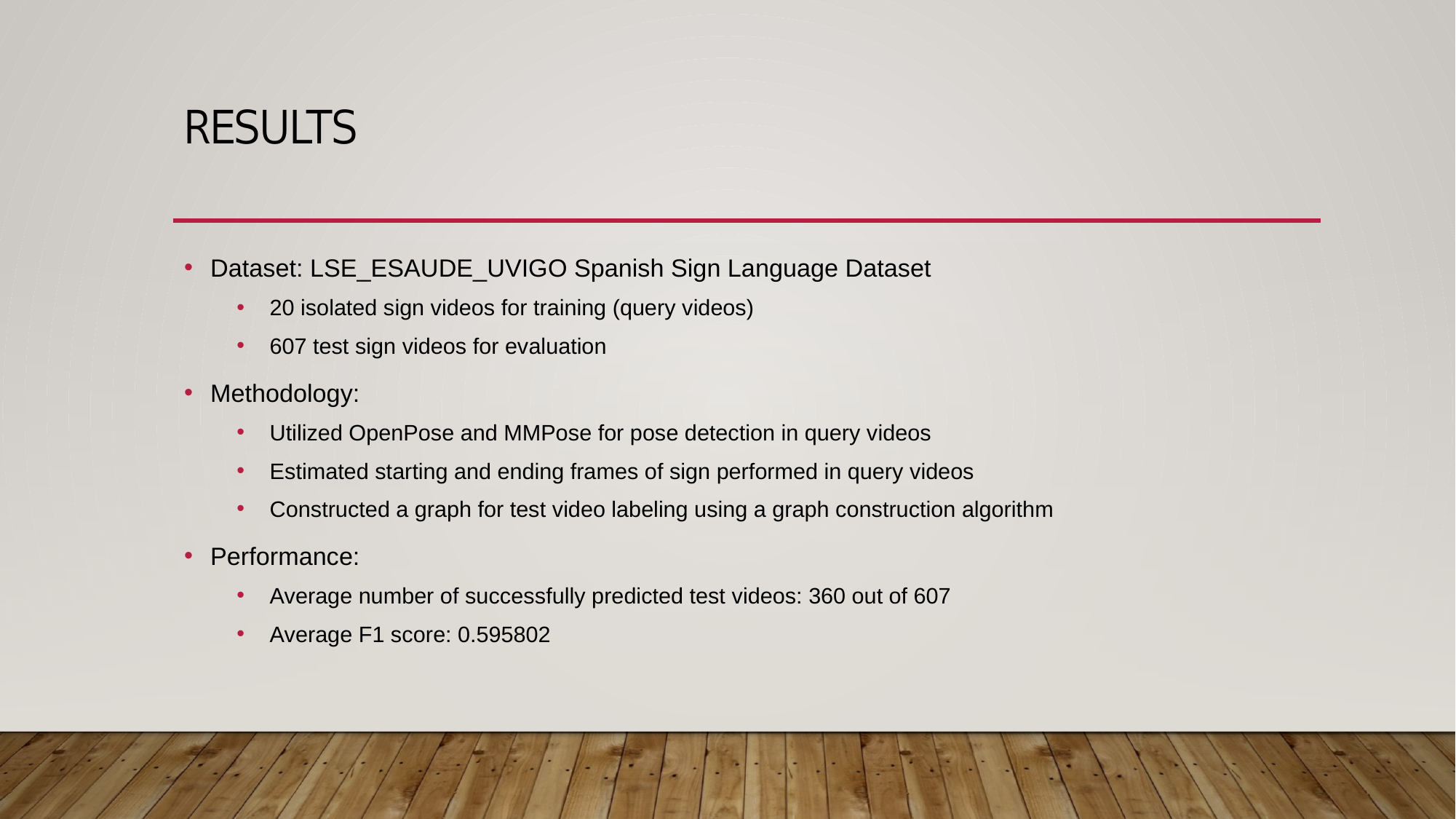

# RESULTS
Dataset: LSE_ESAUDE_UVIGO Spanish Sign Language Dataset
20 isolated sign videos for training (query videos)
607 test sign videos for evaluation
Methodology:
Utilized OpenPose and MMPose for pose detection in query videos
Estimated starting and ending frames of sign performed in query videos
Constructed a graph for test video labeling using a graph construction algorithm
Performance:
Average number of successfully predicted test videos: 360 out of 607
Average F1 score: 0.595802